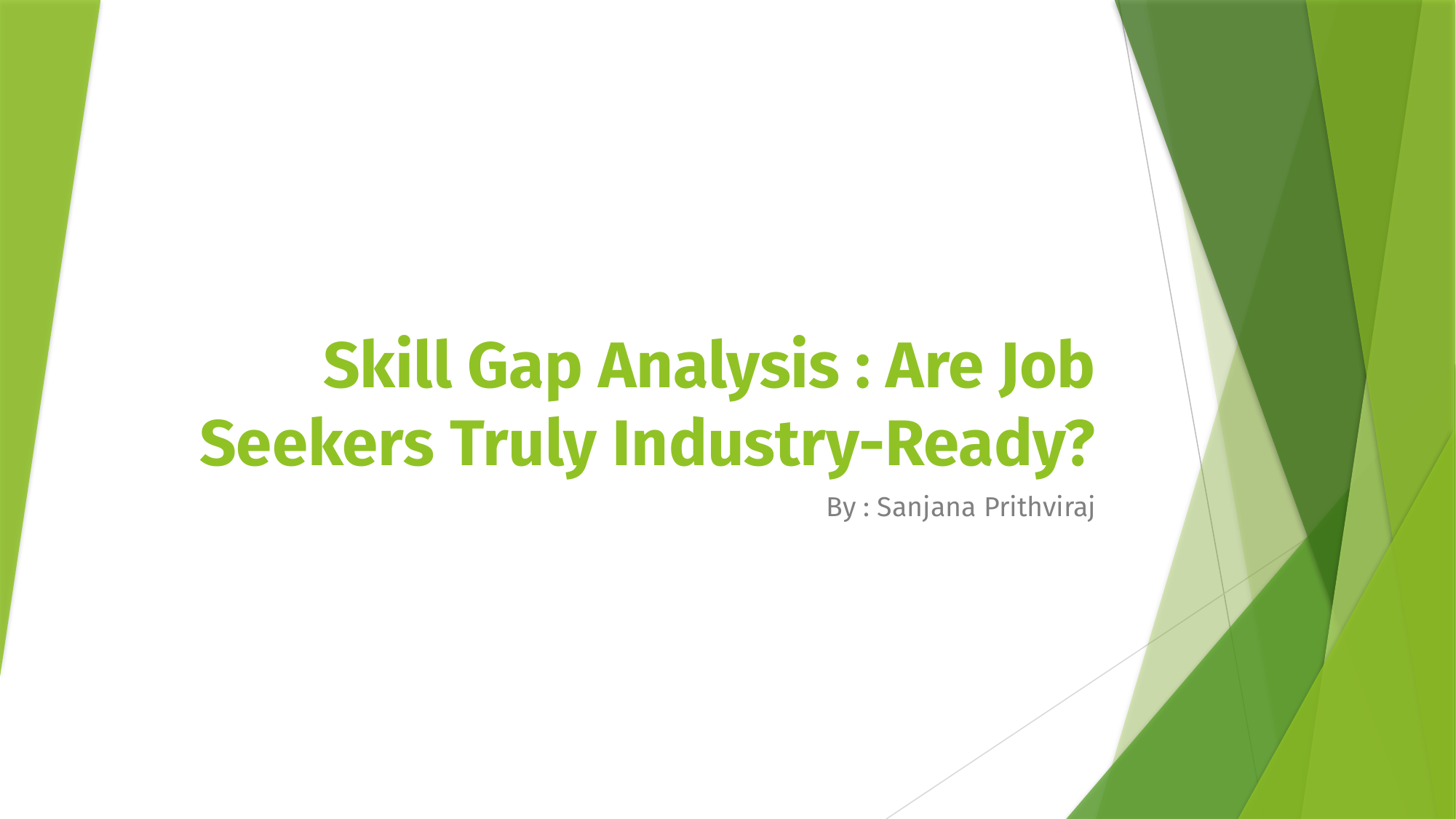

# Skill Gap Analysis : Are Job Seekers Truly Industry-Ready?
By : Sanjana Prithviraj